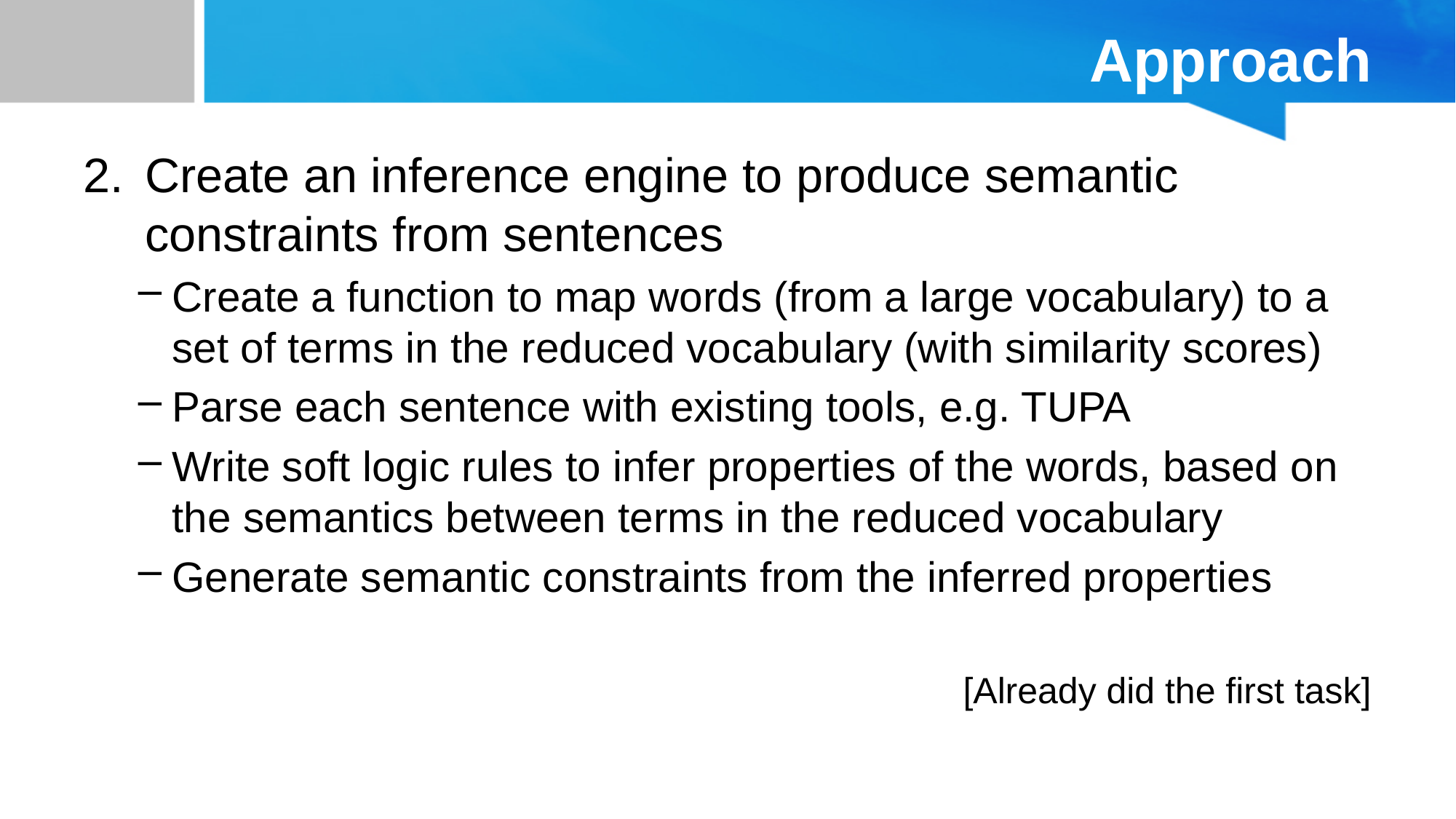

# Approach
Create an inference engine to produce semantic constraints from sentences
Create a function to map words (from a large vocabulary) to a set of terms in the reduced vocabulary (with similarity scores)
Parse each sentence with existing tools, e.g. TUPA
Write soft logic rules to infer properties of the words, based on the semantics between terms in the reduced vocabulary
Generate semantic constraints from the inferred properties

[Already did the first task]